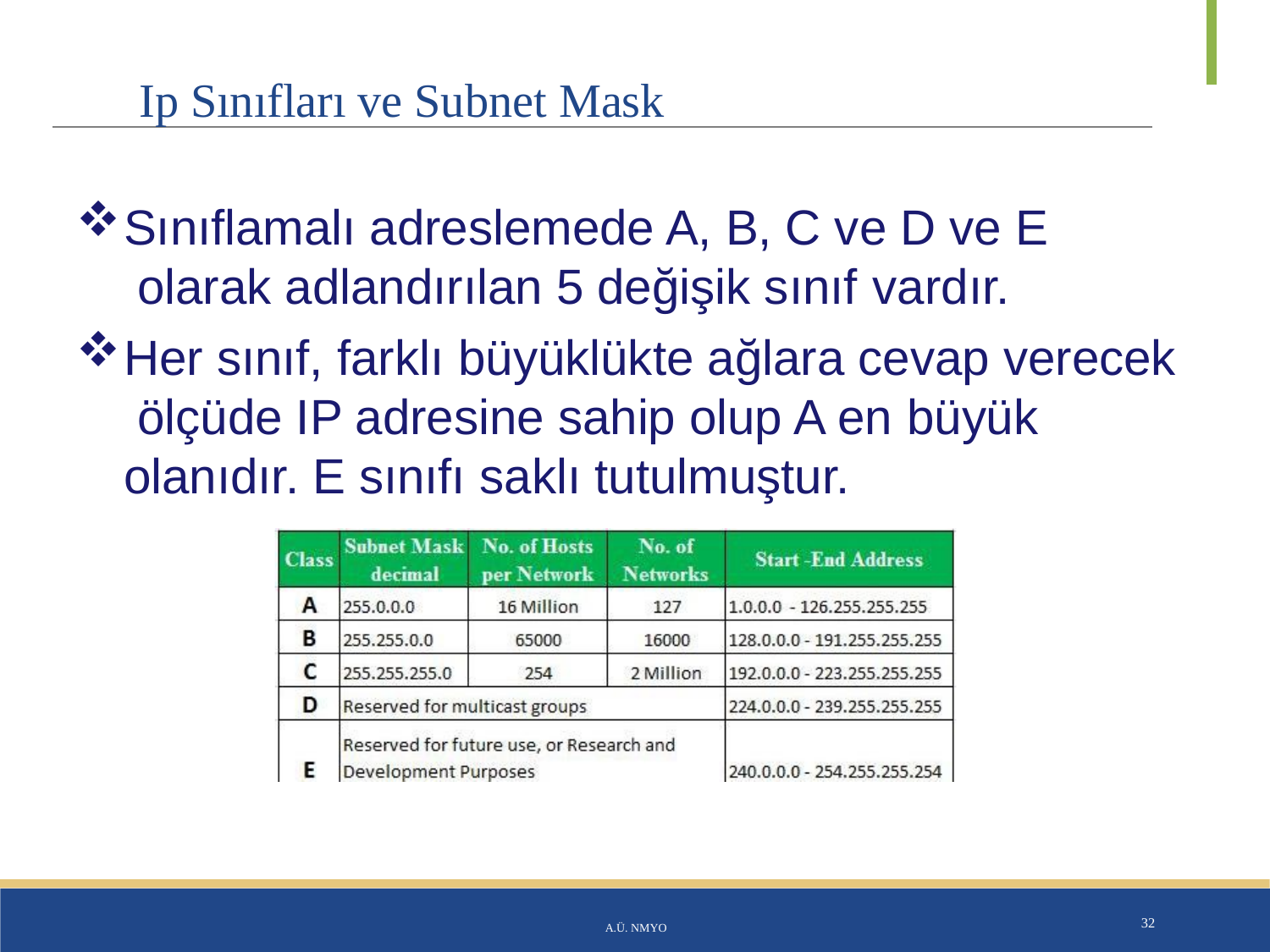

# Ip Sınıfları ve Subnet Mask
Sınıflamalı adreslemede A, B, C ve D ve E  olarak adlandırılan 5 değişik sınıf vardır.
Her sınıf, farklı büyüklükte ağlara cevap verecek  ölçüde IP adresine sahip olup A en büyük
olanıdır. E sınıfı saklı tutulmuştur.

A.Ü. NMYO
32